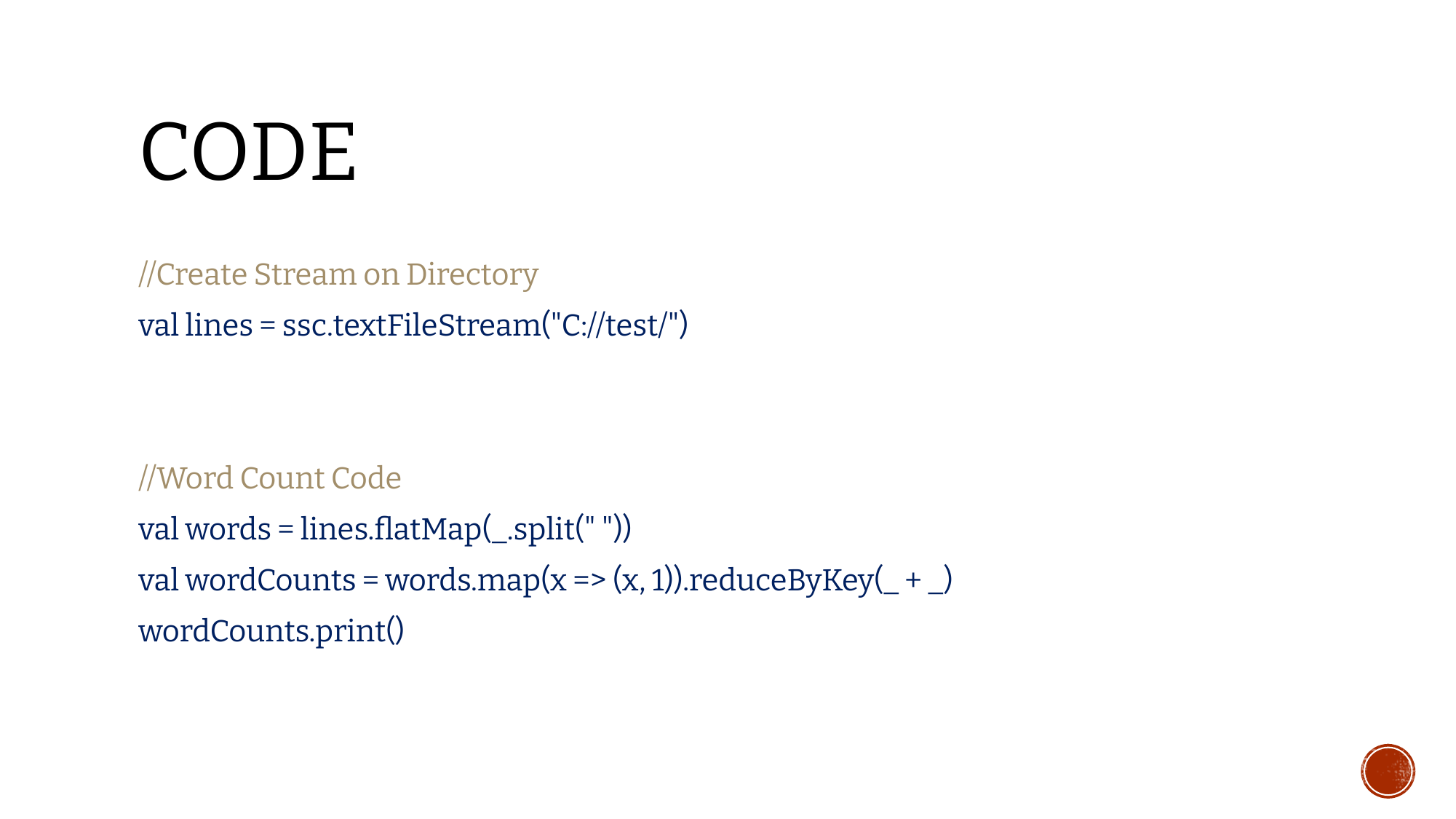

# Code
//Create Stream on Directory
val lines = ssc.textFileStream("C://test/")

//Word Count Code
val words = lines.flatMap(_.split(" "))
val wordCounts = words.map(x => (x, 1)).reduceByKey(_ + _)
wordCounts.print()